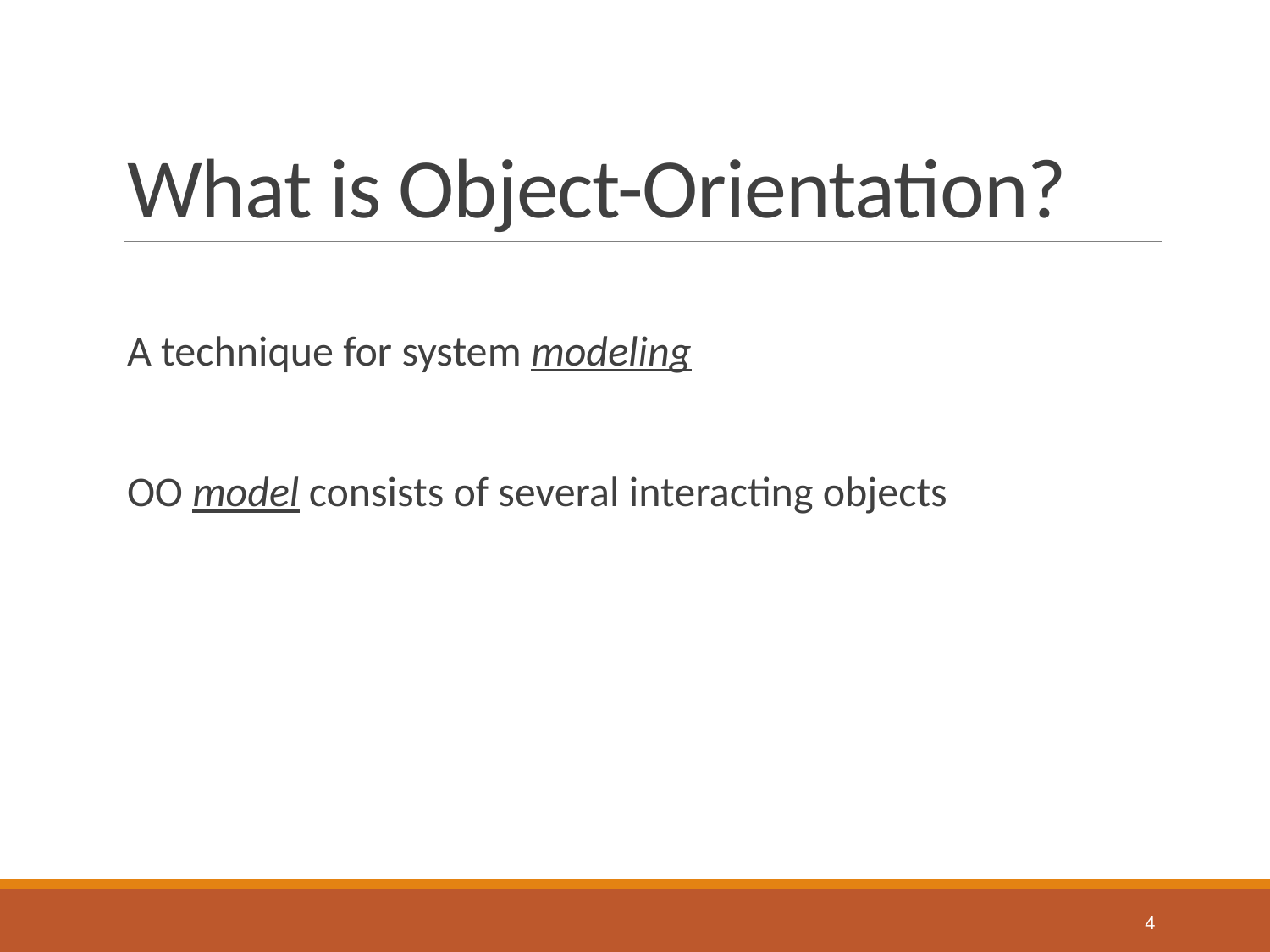

# What is Object-Orientation?

A technique for system modeling

OO model consists of several interacting objects
4